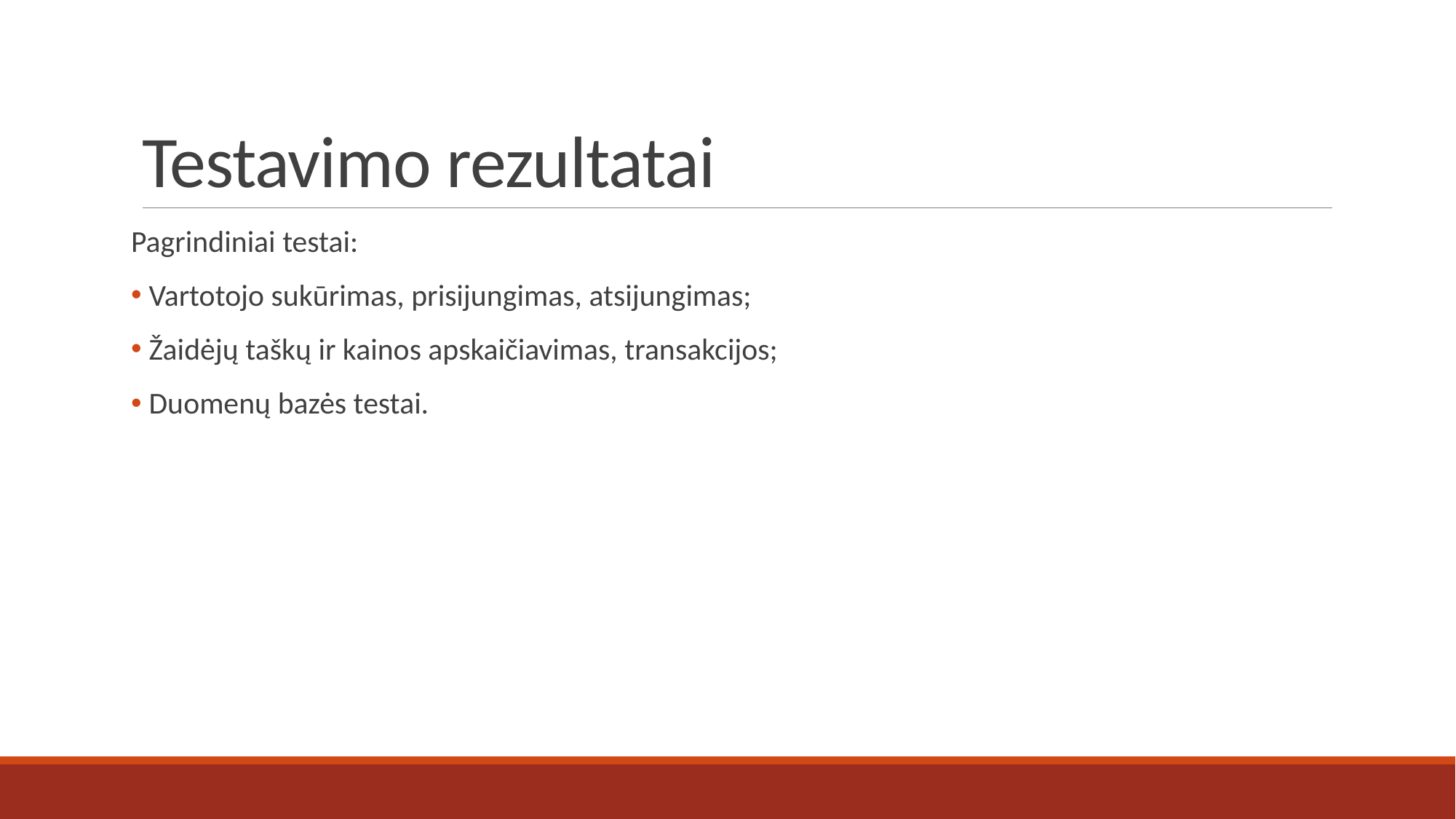

# Testavimo rezultatai
Pagrindiniai testai:
 Vartotojo sukūrimas, prisijungimas, atsijungimas;
 Žaidėjų taškų ir kainos apskaičiavimas, transakcijos;
 Duomenų bazės testai.